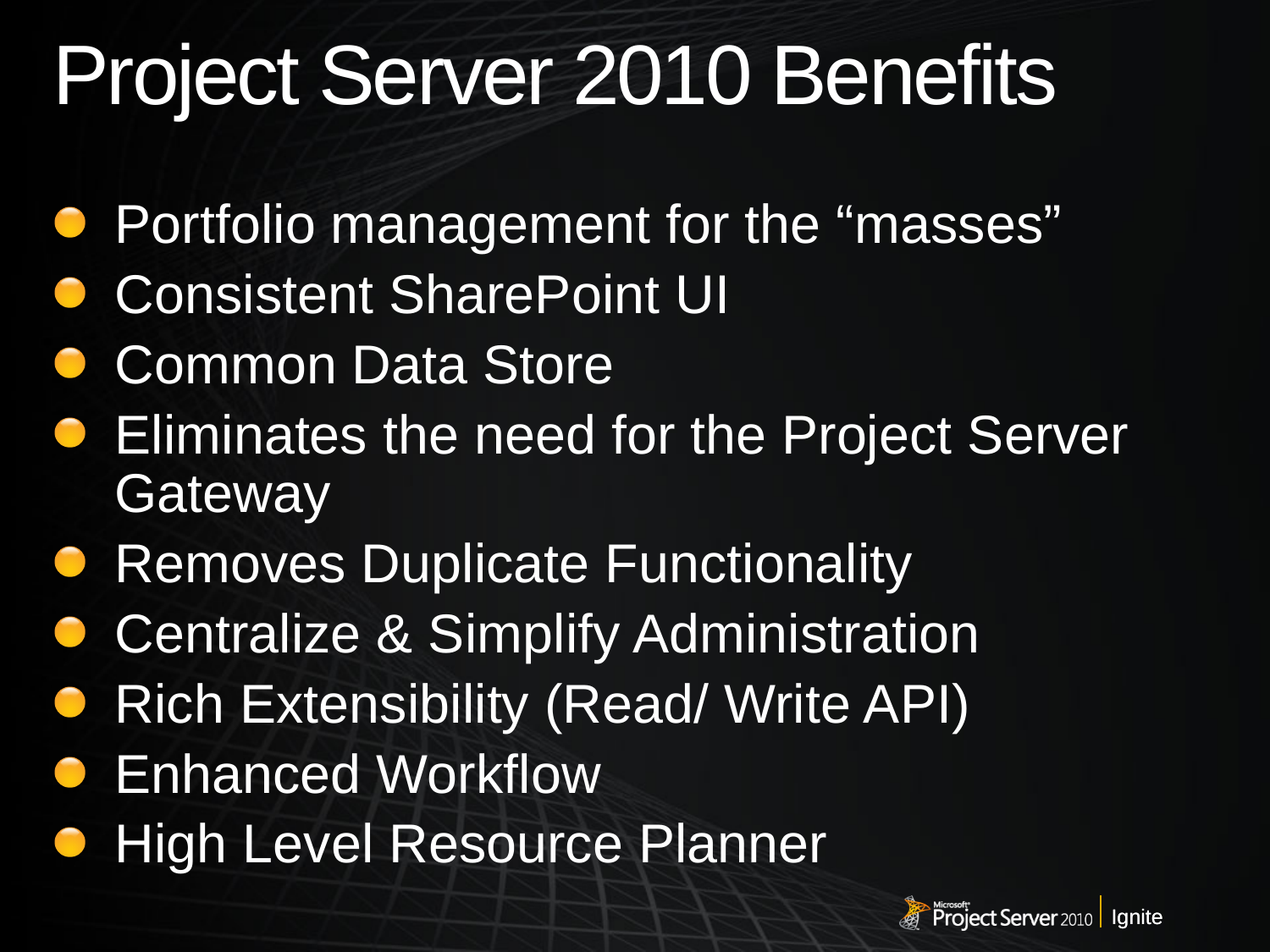

# Project Server 2010 Benefits
Portfolio management for the “masses”
Consistent SharePoint UI
Common Data Store
Eliminates the need for the Project Server Gateway
Removes Duplicate Functionality
Centralize & Simplify Administration
Rich Extensibility (Read/ Write API)
Enhanced Workflow
High Level Resource Planner